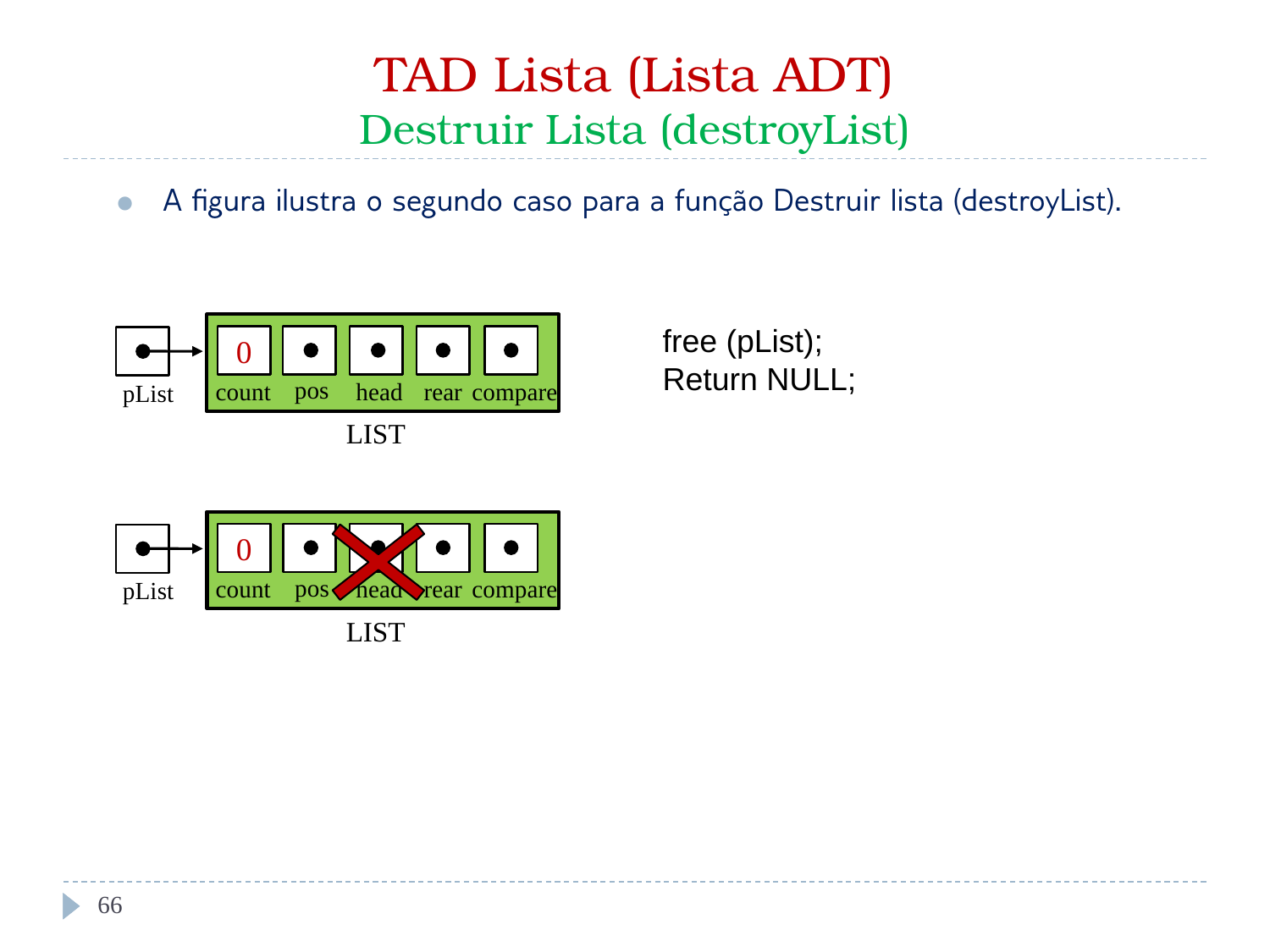

# TAD Lista (Lista ADT) Destruir Lista (destroyList)

A figura ilustra o segundo caso para a função Destruir lista (destroyList).

0

pos
head
rear
count
compare
LIST

pList
free (pList);
Return NULL;

0

pos
head
rear
count
compare
LIST

pList
66